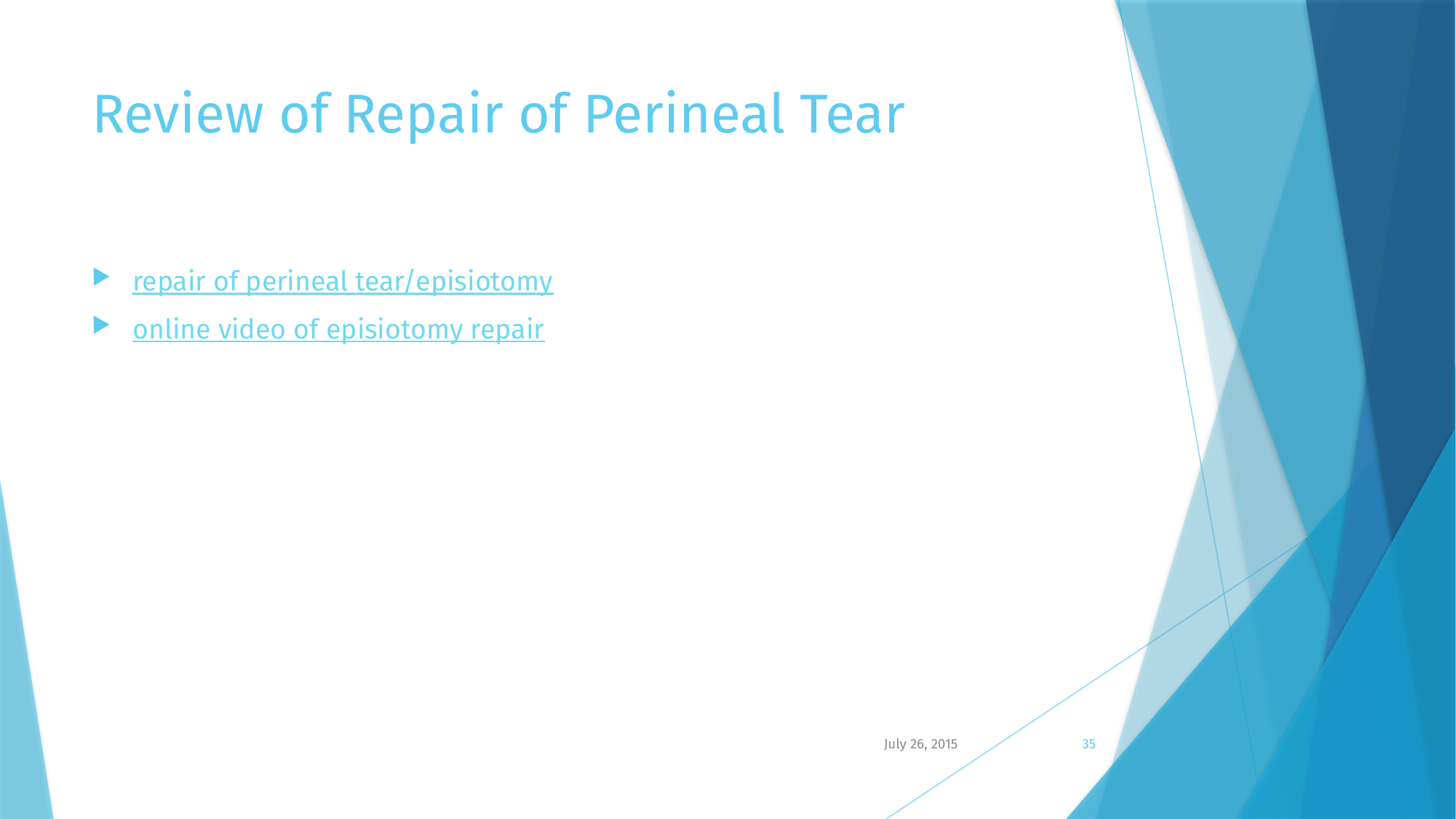

# Review of Repair of Perineal Tear
repair of perineal tear/episiotomy
online video of episiotomy repair
July 26, 2015
35